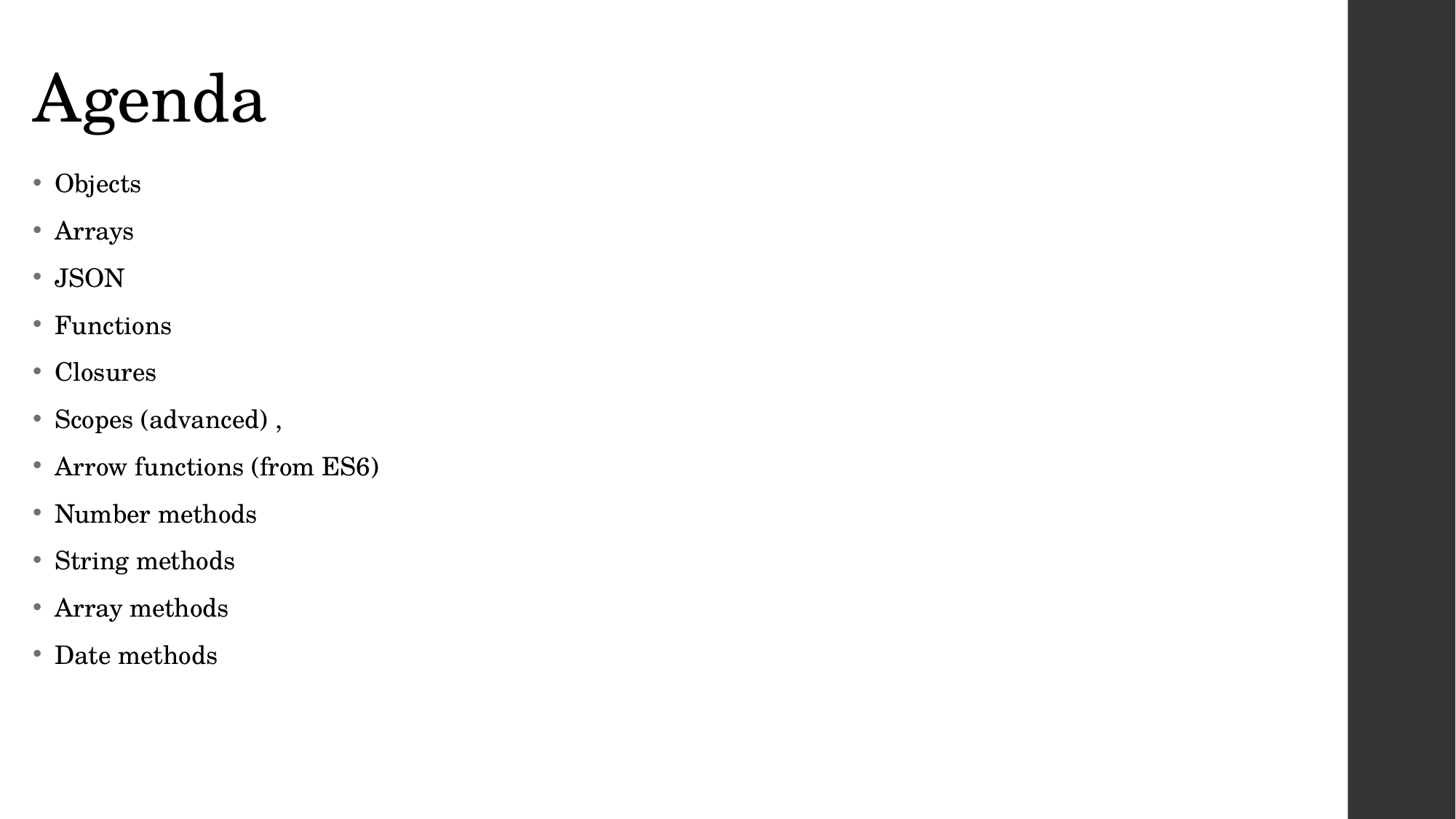

# Agenda
Objects
Arrays
JSON
Functions
Closures
Scopes (advanced) ,
Arrow functions (from ES6)
Number methods
String methods
Array methods
Date methods